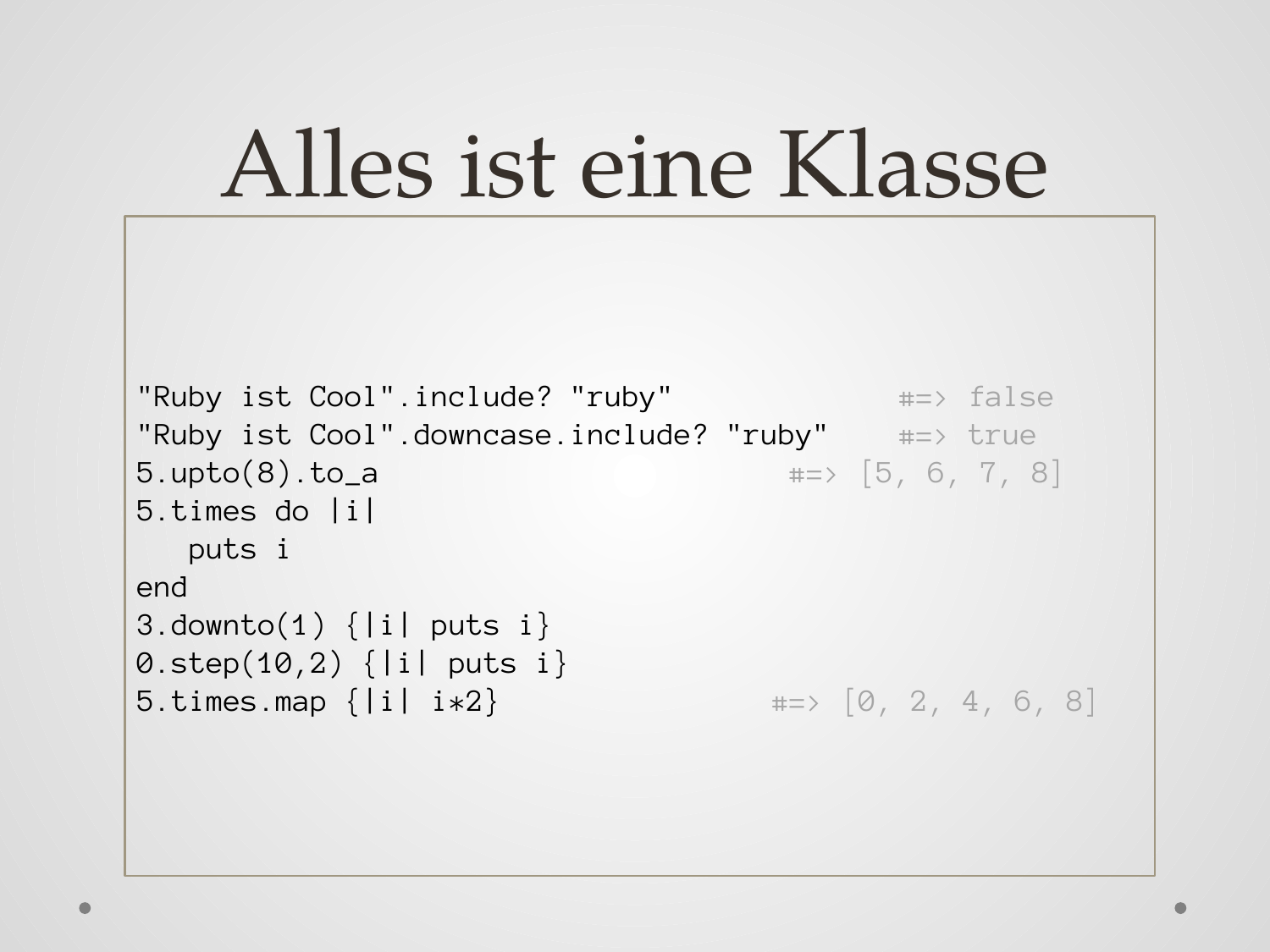

# Alles ist eine Klasse
"Ruby ist Cool".include? "ruby"		#=> false
"Ruby ist Cool".downcase.include? "ruby"	#=> true
5.upto(8).to_a				 #=> [5, 6, 7, 8]
5.times do |i|
   puts i
end
3.downto(1) {|i| puts i}
0.step(10,2) {|i| puts i}
5.times.map {|i| i*2}			#=> [0, 2, 4, 6, 8]